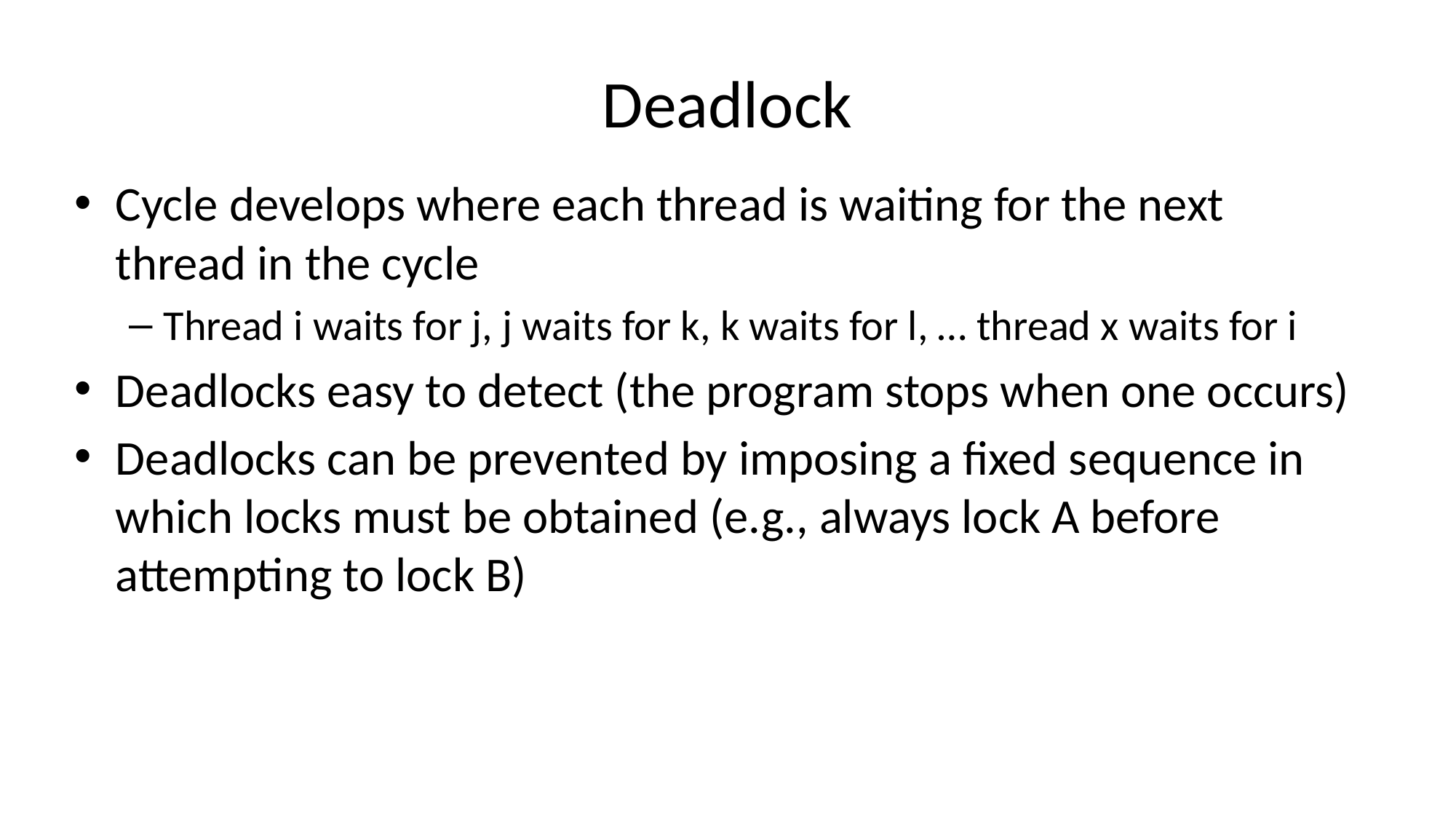

# Deadlock
Cycle develops where each thread is waiting for the next thread in the cycle
Thread i waits for j, j waits for k, k waits for l, … thread x waits for i
Deadlocks easy to detect (the program stops when one occurs)
Deadlocks can be prevented by imposing a fixed sequence in which locks must be obtained (e.g., always lock A before attempting to lock B)